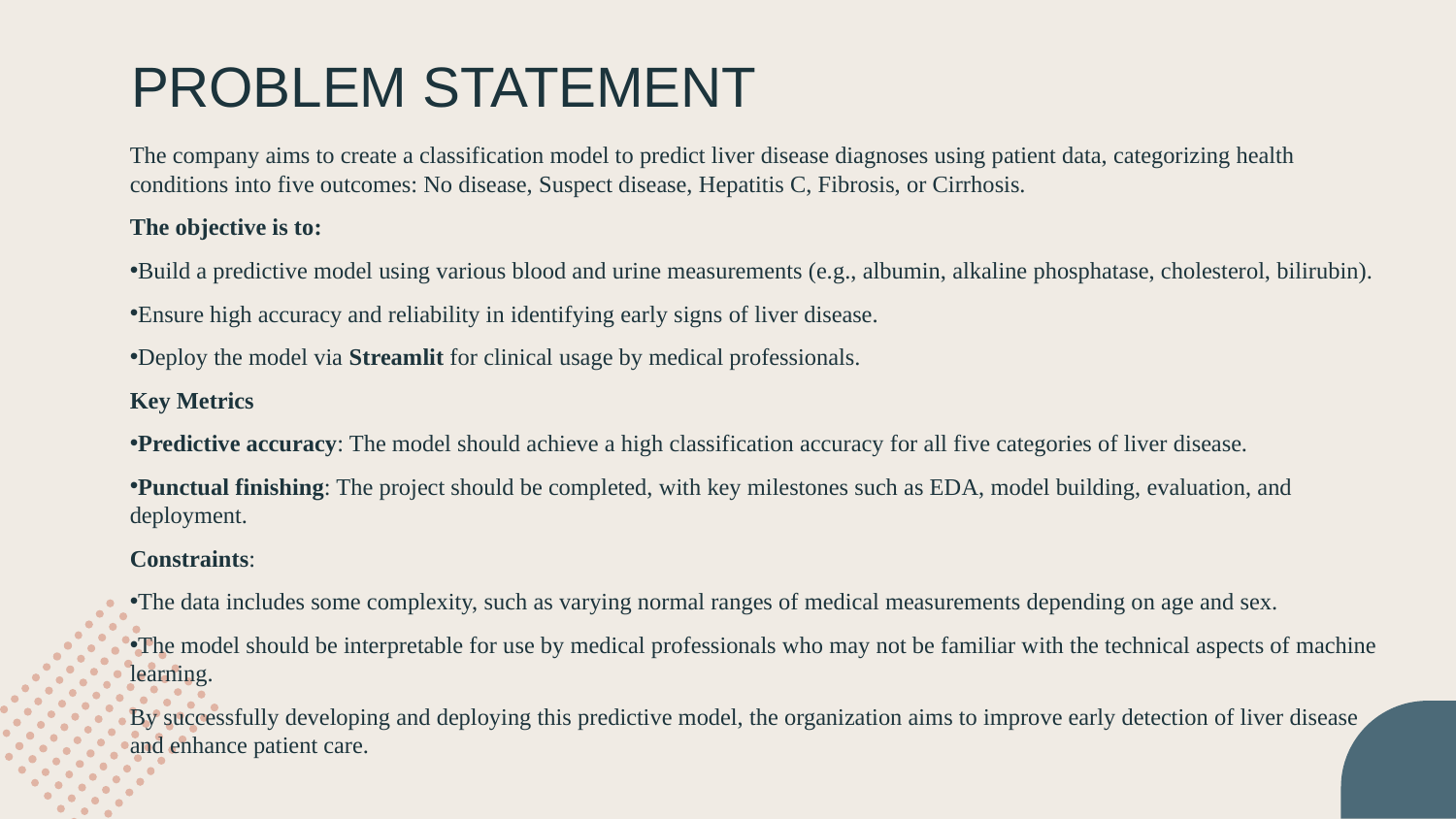

# PROBLEM STATEMENT
The company aims to create a classification model to predict liver disease diagnoses using patient data, categorizing health conditions into five outcomes: No disease, Suspect disease, Hepatitis C, Fibrosis, or Cirrhosis.
The objective is to:
Build a predictive model using various blood and urine measurements (e.g., albumin, alkaline phosphatase, cholesterol, bilirubin).
Ensure high accuracy and reliability in identifying early signs of liver disease.
Deploy the model via Streamlit for clinical usage by medical professionals.
Key Metrics
Predictive accuracy: The model should achieve a high classification accuracy for all five categories of liver disease.
Punctual finishing: The project should be completed, with key milestones such as EDA, model building, evaluation, and deployment.
Constraints:
The data includes some complexity, such as varying normal ranges of medical measurements depending on age and sex.
The model should be interpretable for use by medical professionals who may not be familiar with the technical aspects of machine learning.
By successfully developing and deploying this predictive model, the organization aims to improve early detection of liver disease and enhance patient care.